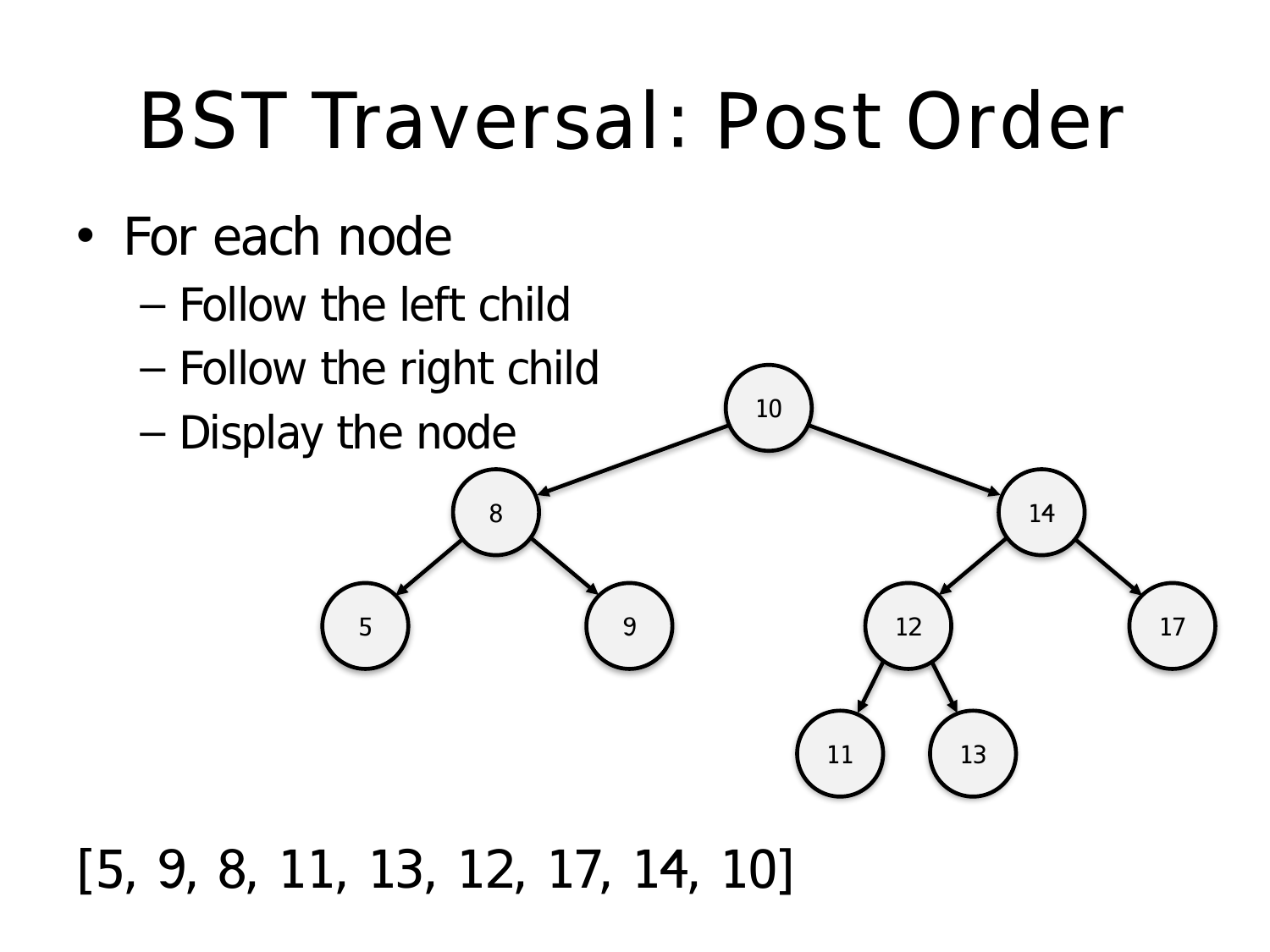

# BST Traversal: Post Order
For each node
Follow the left child
Follow the right child
Display the node

[5, 9, 8, 11, 13, 12, 17, 14, 10]

10
8
14
5
9
12
17
11
13